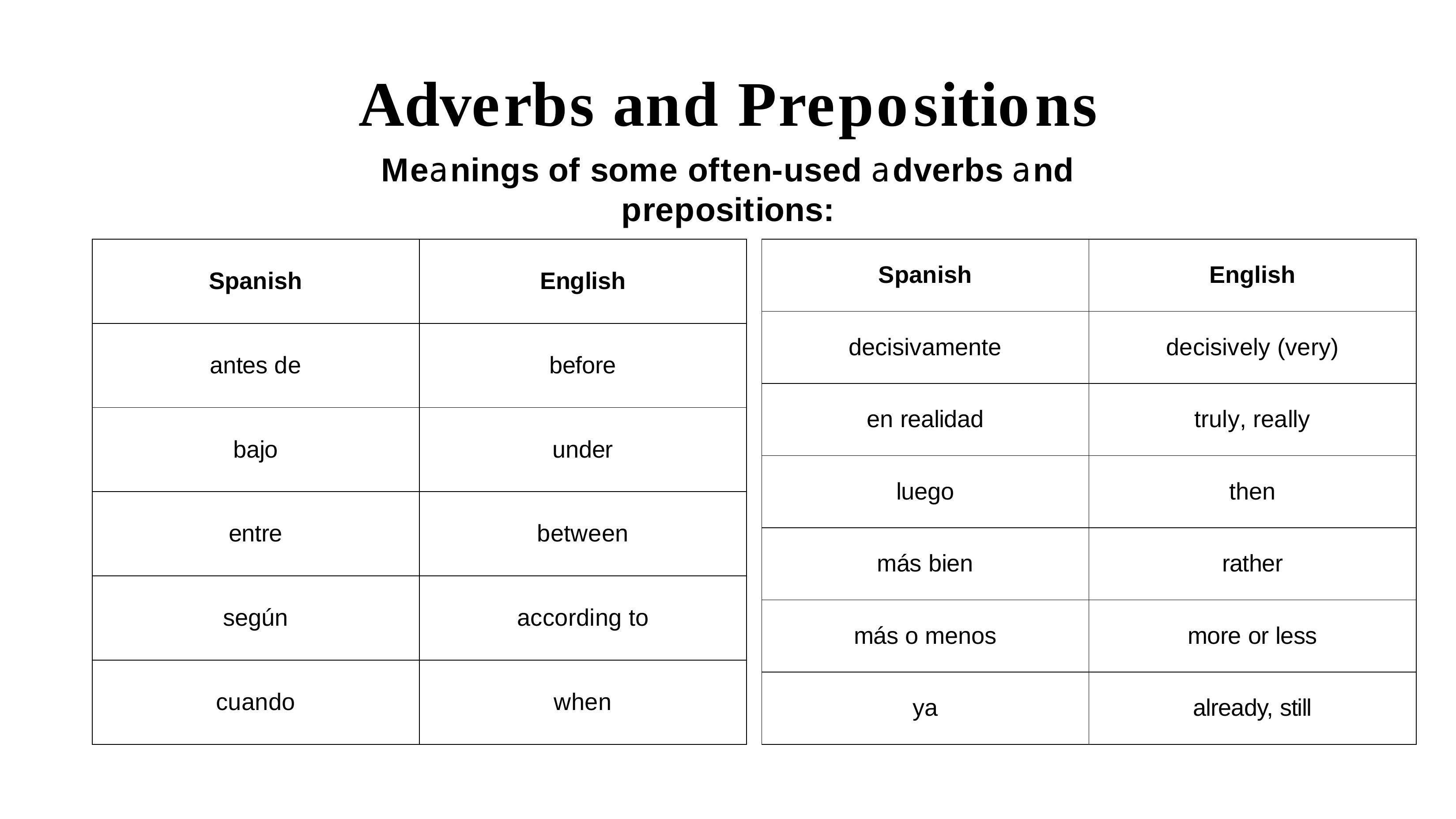

# Adverbs and Prepositions
Meanings of some often-used adverbs and prepositions:
| Spanish | English |
| --- | --- |
| antes de | before |
| bajo | under |
| entre | between |
| según | according to |
| cuando | when |
| Spanish | English |
| --- | --- |
| decisivamente | decisively (very) |
| en realidad | truly, really |
| luego | then |
| más bien | rather |
| más o menos | more or less |
| ya | already, still |